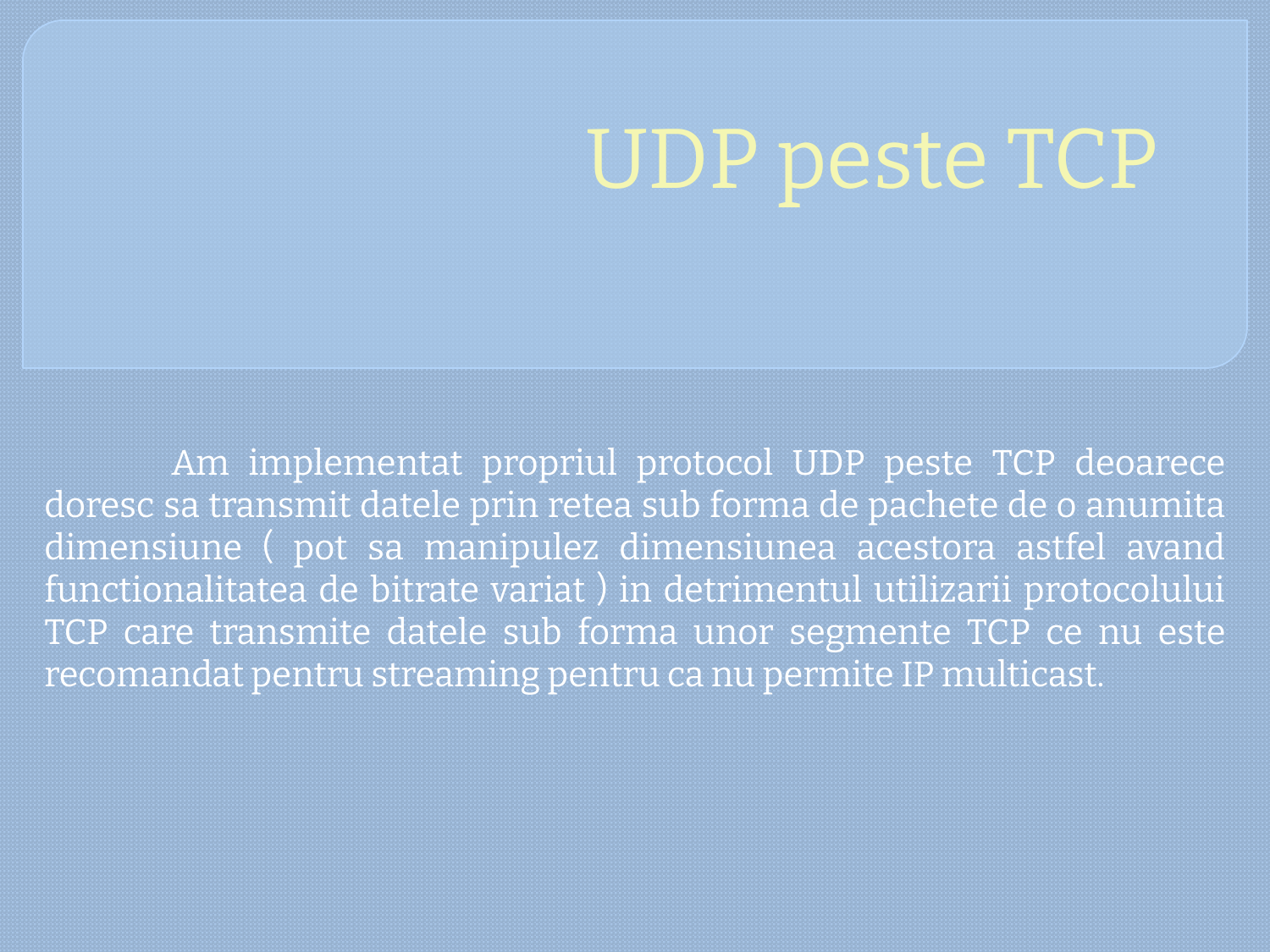

# UDP peste TCP
	Am implementat propriul protocol UDP peste TCP deoarece doresc sa transmit datele prin retea sub forma de pachete de o anumita dimensiune ( pot sa manipulez dimensiunea acestora astfel avand functionalitatea de bitrate variat ) in detrimentul utilizarii protocolului TCP care transmite datele sub forma unor segmente TCP ce nu este recomandat pentru streaming pentru ca nu permite IP multicast.